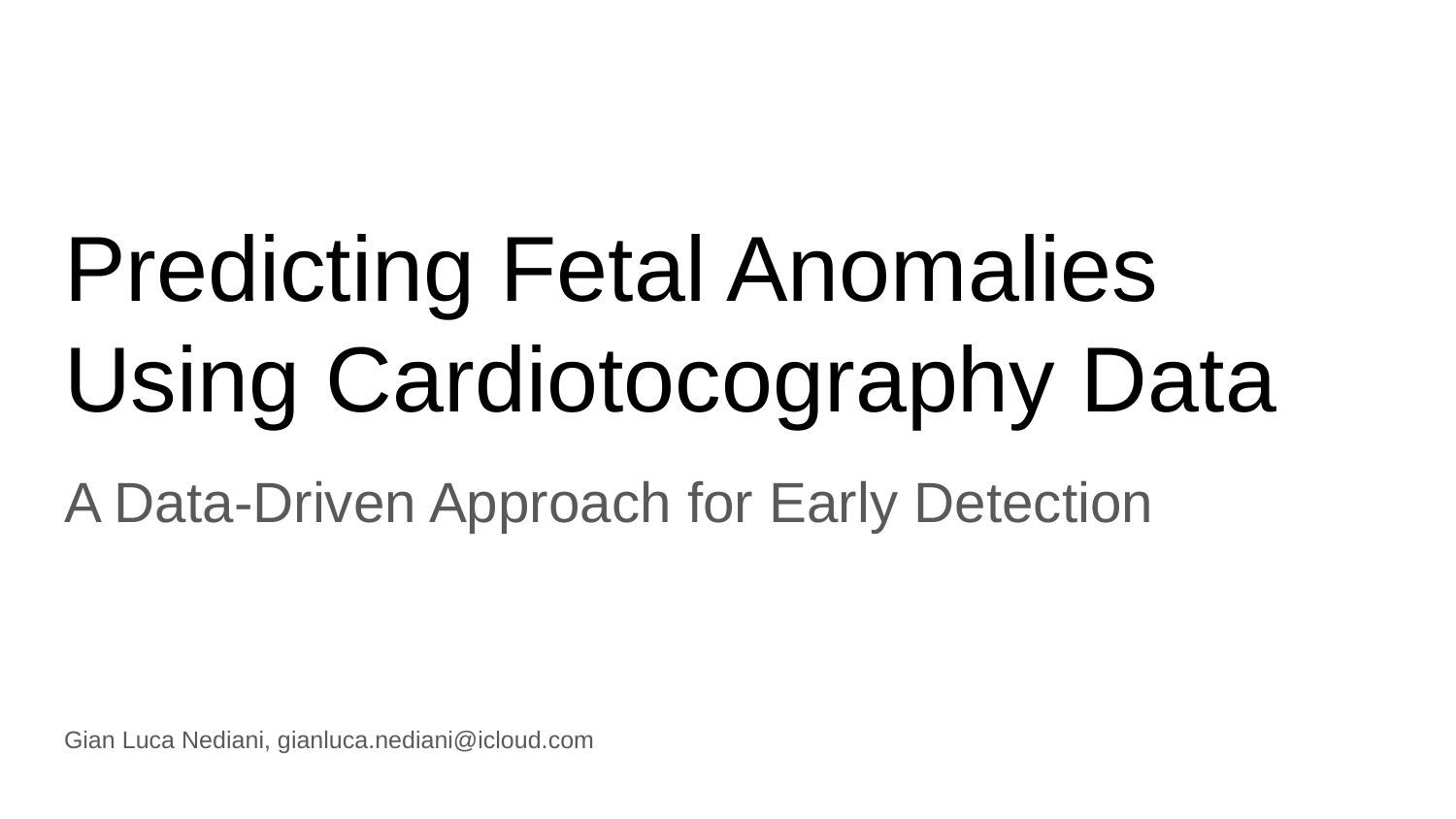

# Predicting Fetal Anomalies Using Cardiotocography Data
A Data-Driven Approach for Early Detection
Gian Luca Nediani, gianluca.nediani@icloud.com